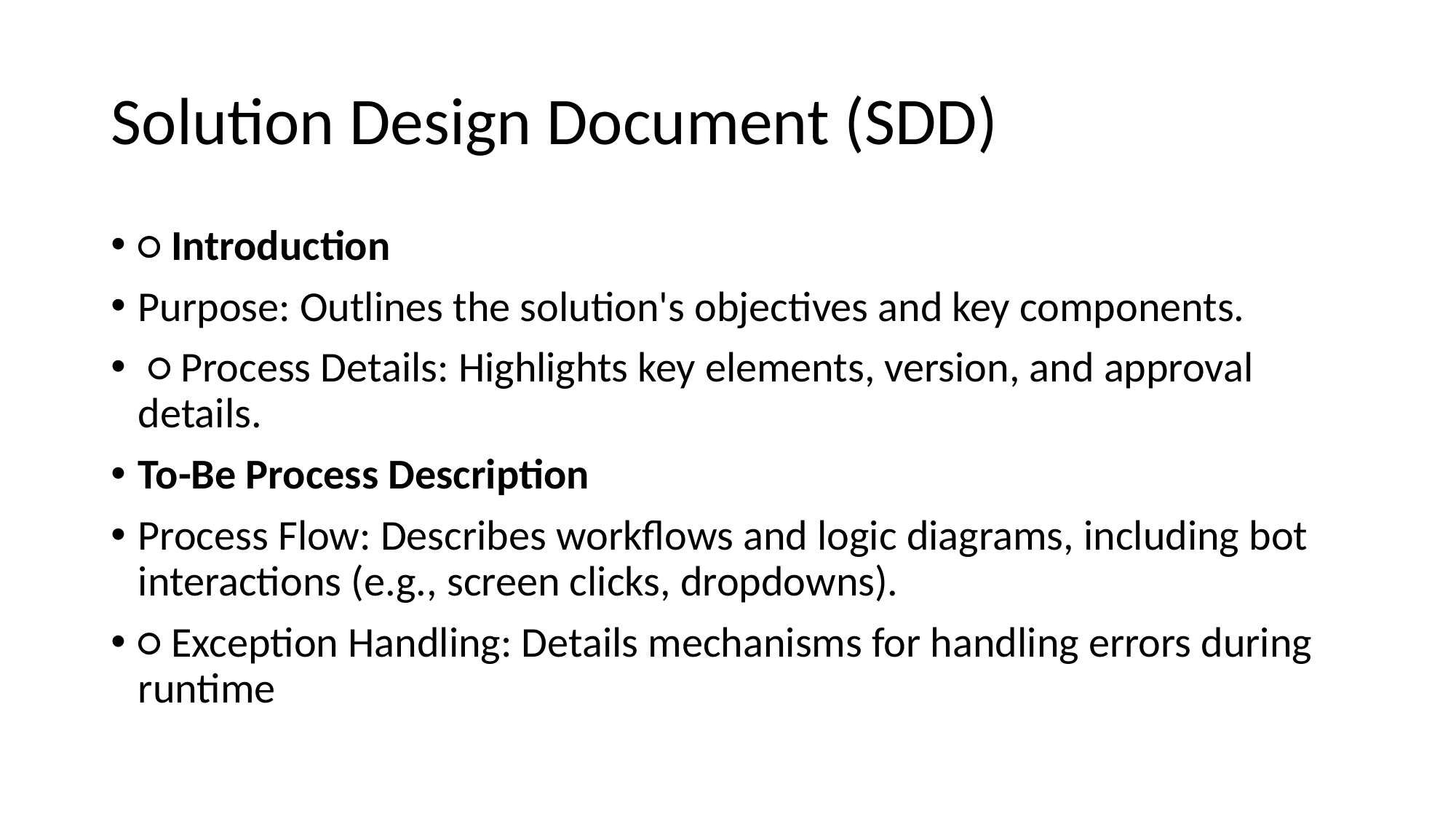

# Solution Design Document (SDD)
○ Introduction
Purpose: Outlines the solution's objectives and key components.
 ○ Process Details: Highlights key elements, version, and approval details.
To-Be Process Description
Process Flow: Describes workflows and logic diagrams, including bot interactions (e.g., screen clicks, dropdowns).
○ Exception Handling: Details mechanisms for handling errors during runtime